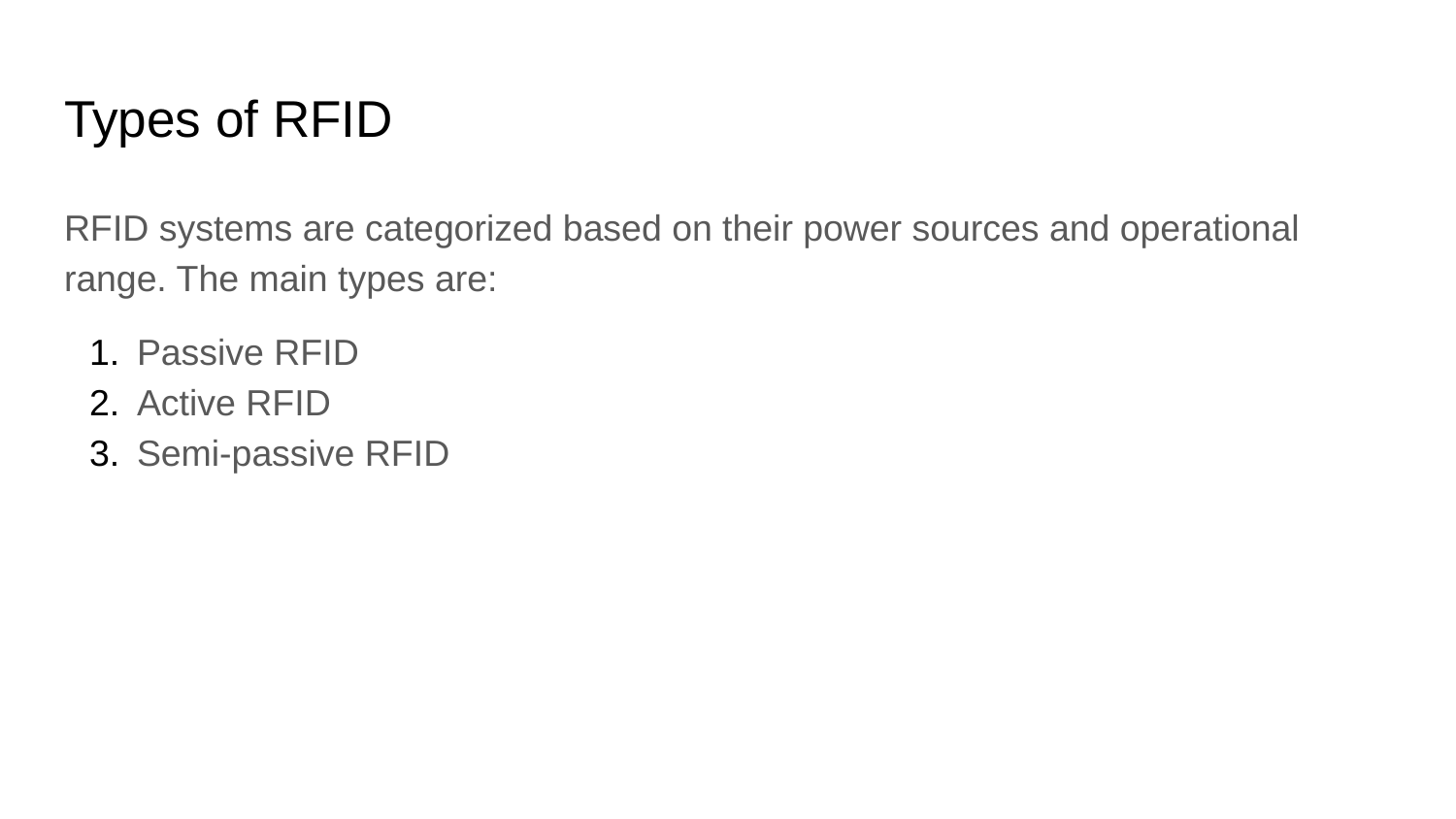

# Types of RFID
RFID systems are categorized based on their power sources and operational range. The main types are:
Passive RFID
Active RFID
Semi-passive RFID